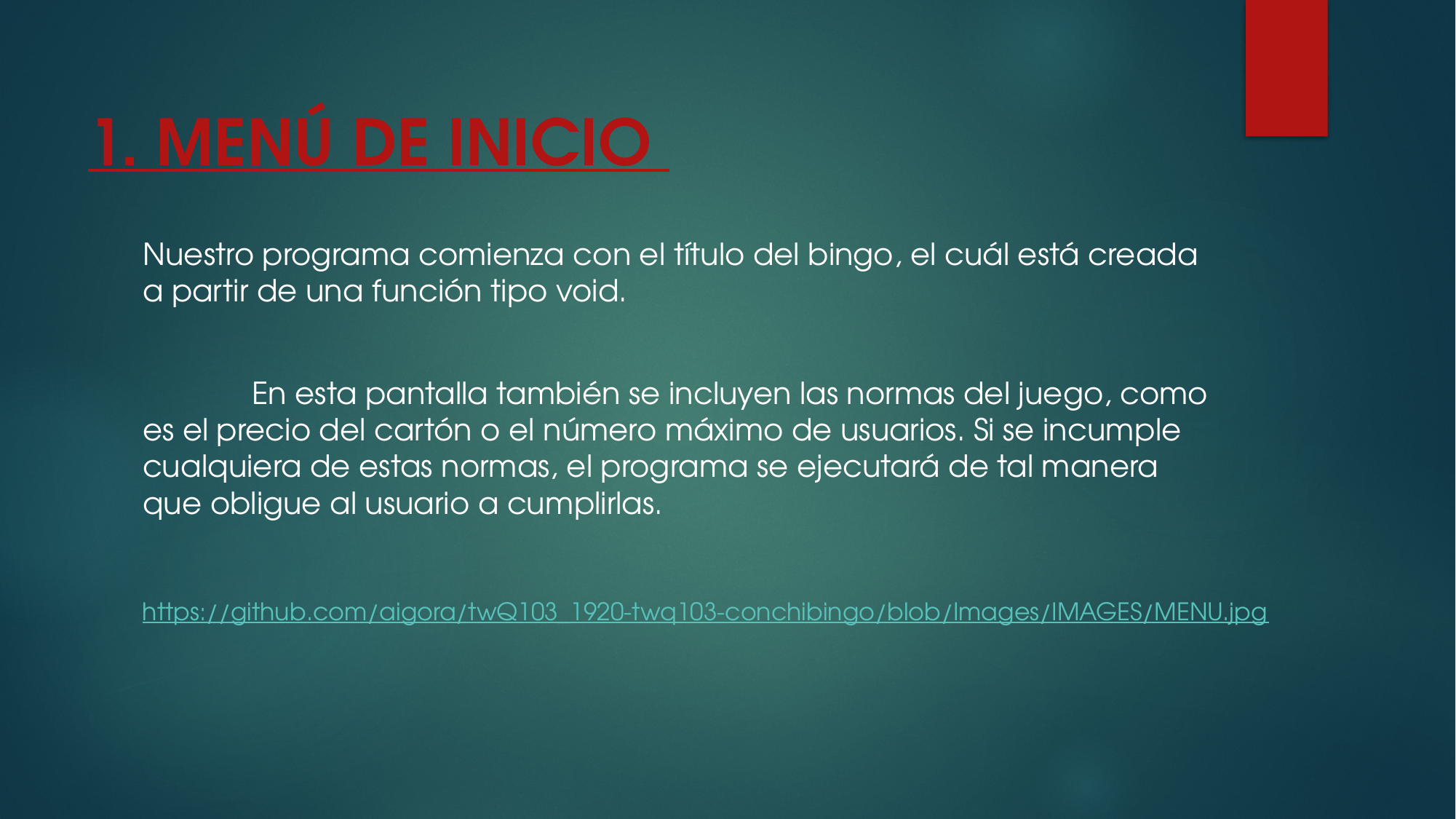

# 1. MENÚ DE INICIO
Nuestro programa comienza con el título del bingo, el cuál está creada a partir de una función tipo void.

	En esta pantalla también se incluyen las normas del juego, como es el precio del cartón o el número máximo de usuarios. Si se incumple cualquiera de estas normas, el programa se ejecutará de tal manera que obligue al usuario a cumplirlas.
https://github.com/aigora/twQ103_1920-twq103-conchibingo/blob/Images/IMAGES/MENU.jpg